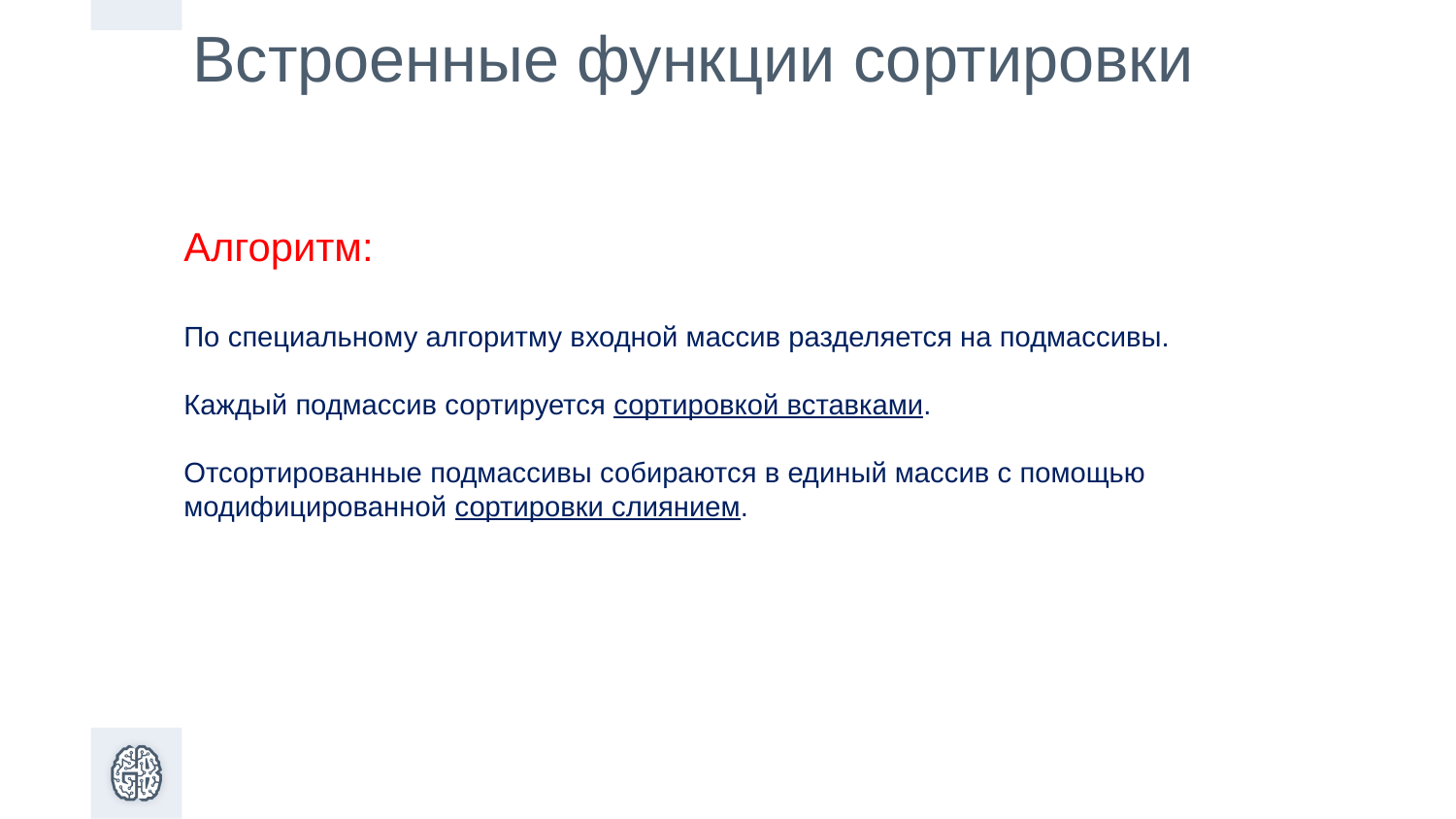

Встроенные функции сортировки
Алгоритм:

По специальному алгоритму входной массив разделяется на подмассивы.

Каждый подмассив сортируется сортировкой вставками.

Отсортированные подмассивы собираются в единый массив с помощью модифицированной сортировки слиянием.